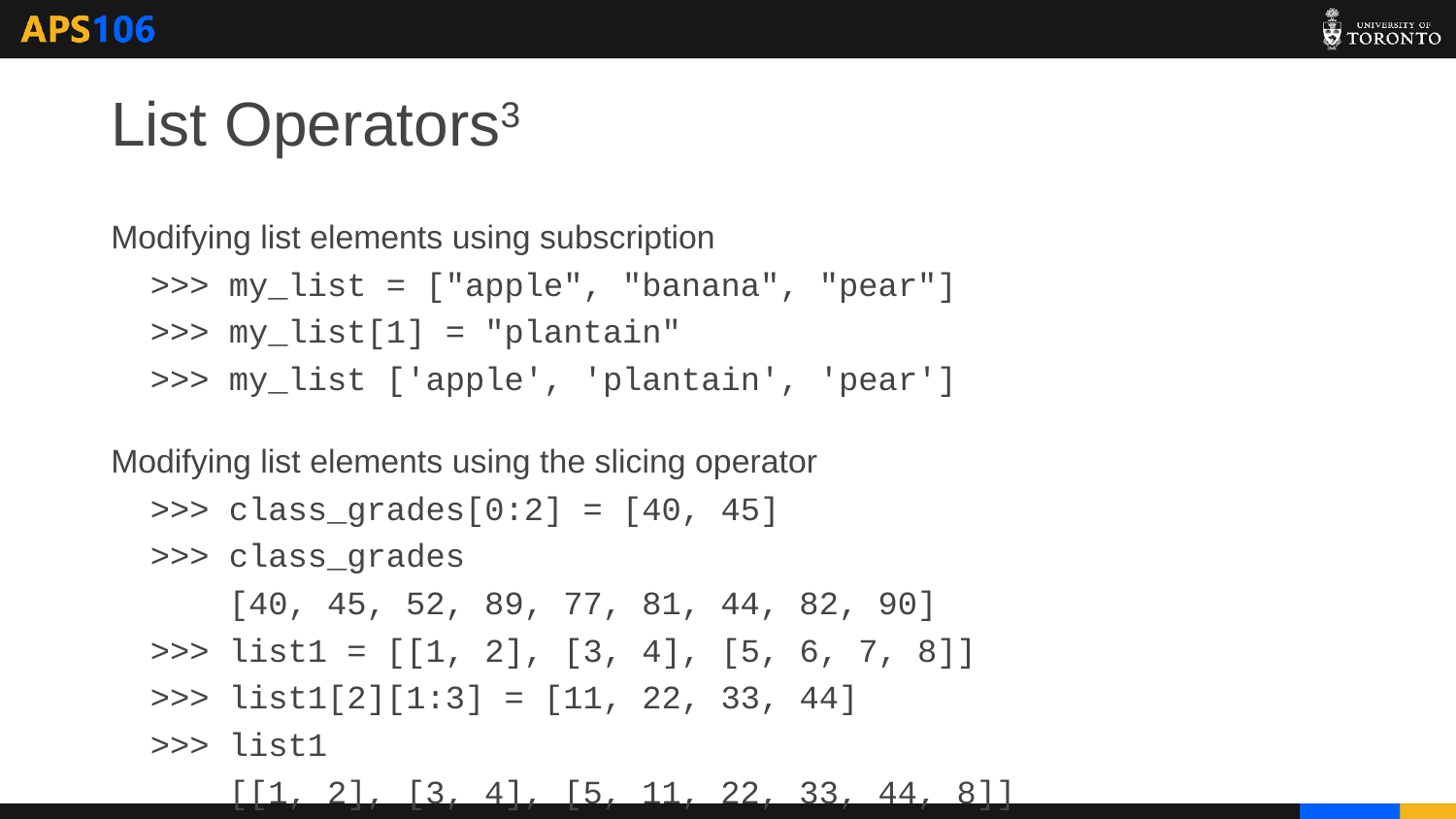

# List Operators3

Modifying list elements using subscription
  >>> my_list = ["apple", "banana", "pear"]
  >>> my_list[1] = "plantain"
  >>> my_list ['apple', 'plantain', 'pear']

Modifying list elements using the slicing operator
  >>> class_grades[0:2] = [40, 45]
  >>> class_grades
      [40, 45, 52, 89, 77, 81, 44, 82, 90]
  >>> list1 = [[1, 2], [3, 4], [5, 6, 7, 8]]
  >>> list1[2][1:3] = [11, 22, 33, 44]
  >>> list1
      [[1, 2], [3, 4], [5, 11, 22, 33, 44, 8]]